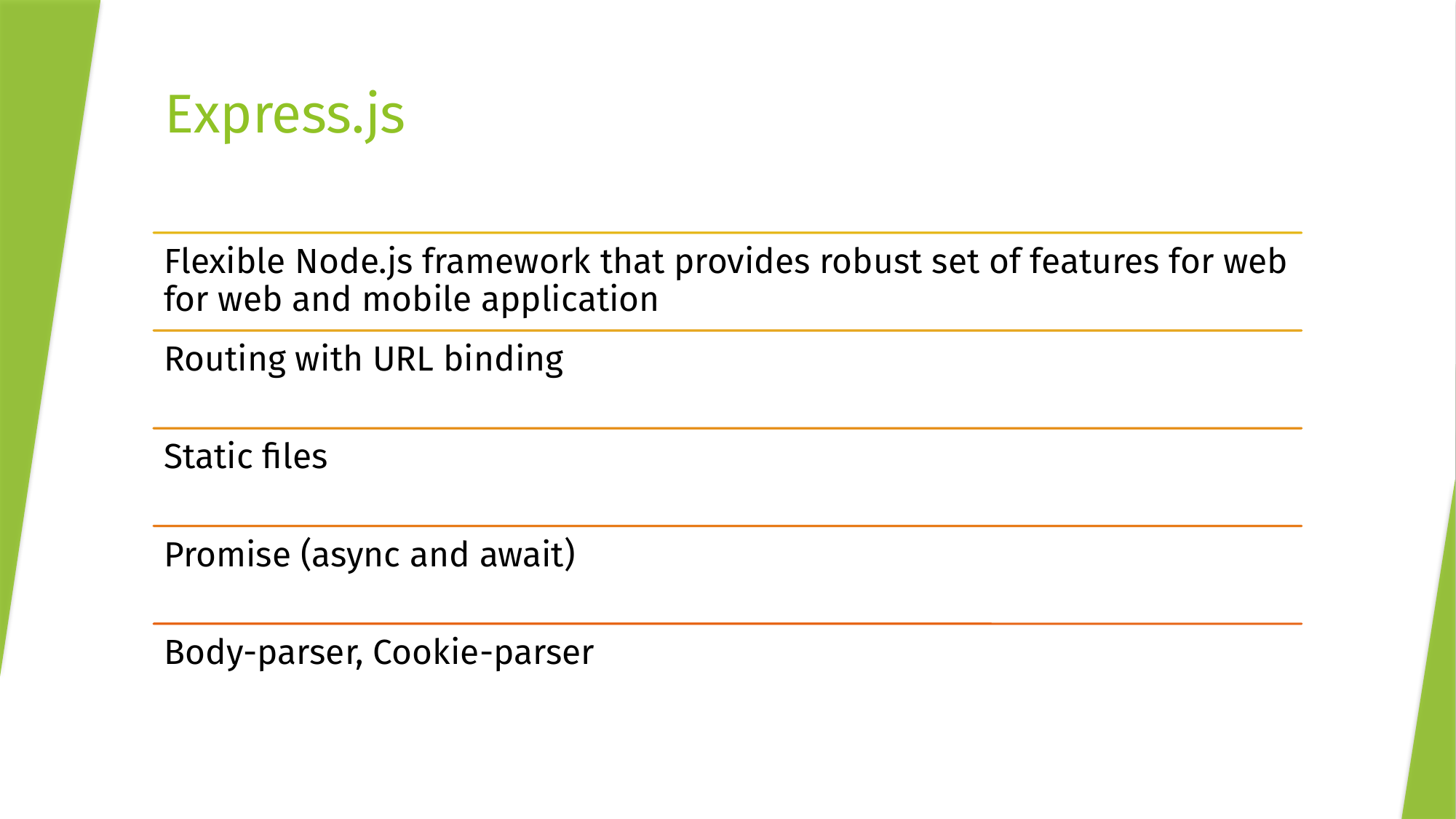

# Express.js
Flexible Node.js framework that provides robust set of features for web for web and mobile application
Routing with URL binding
Static files
Promise (async and await)
Body-parser, Cookie-parser